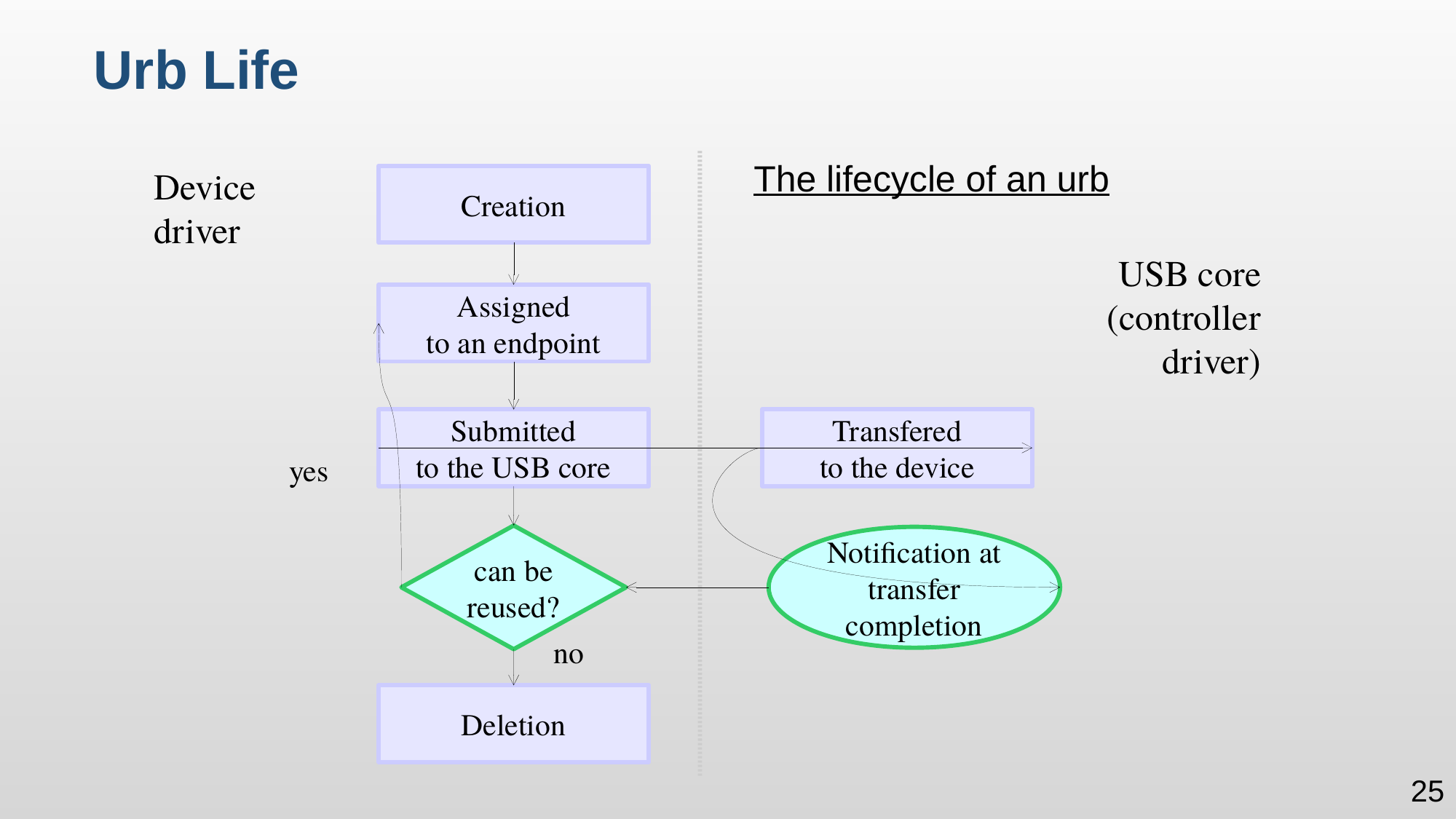

Urb Life

The lifecycle of an urb
Device
driver
Creation
USB core
(controller
driver)
Assigned
to an endpoint
Submitted
to the USB core
Transfered
to the device
yes
can be
reused?
Notification at
transfer completion
no
Deletion
25